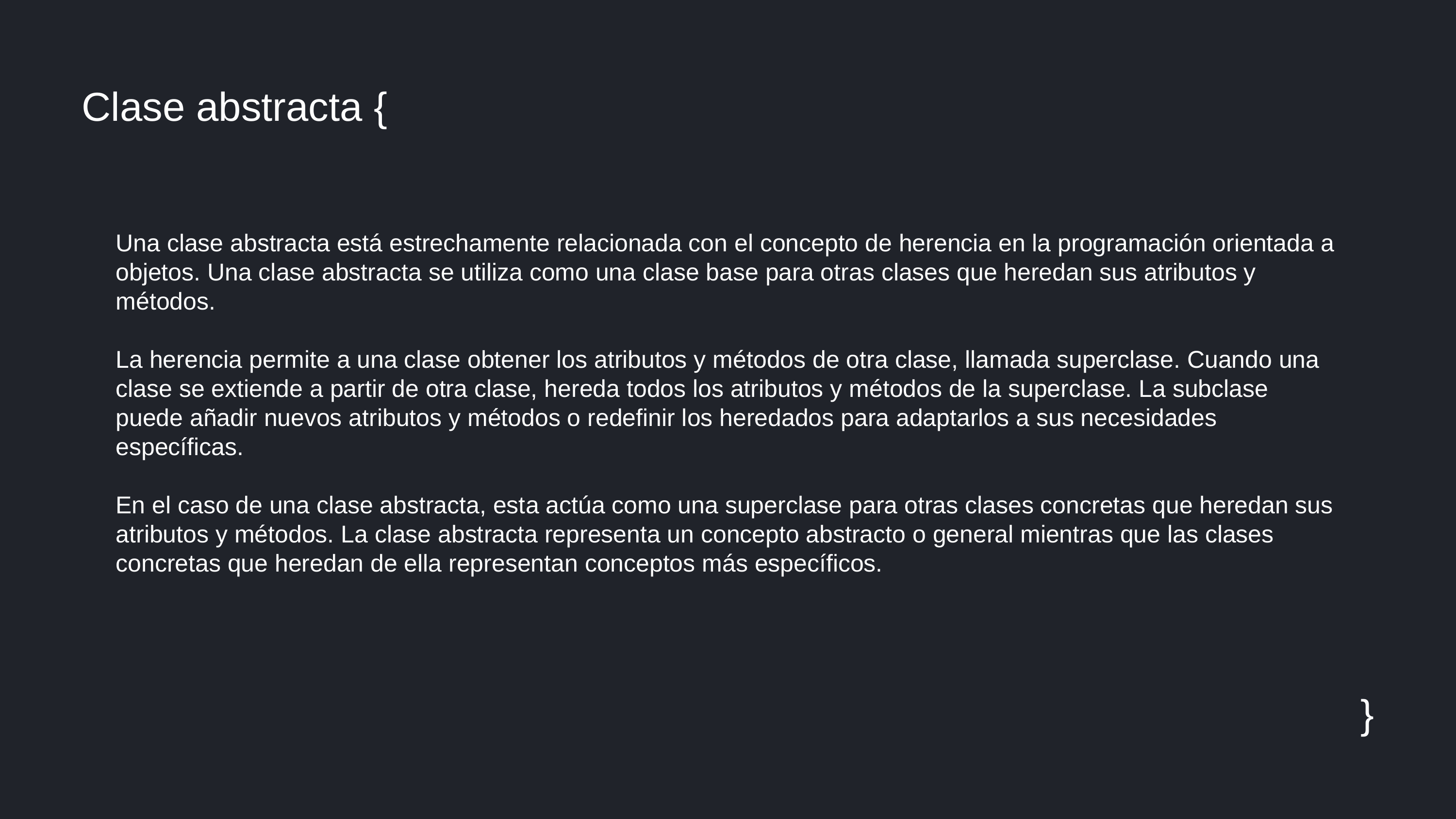

Clase abstracta {
Una clase abstracta está estrechamente relacionada con el concepto de herencia en la programación orientada a objetos. Una clase abstracta se utiliza como una clase base para otras clases que heredan sus atributos y métodos.

La herencia permite a una clase obtener los atributos y métodos de otra clase, llamada superclase. Cuando una clase se extiende a partir de otra clase, hereda todos los atributos y métodos de la superclase. La subclase puede añadir nuevos atributos y métodos o redefinir los heredados para adaptarlos a sus necesidades específicas.

En el caso de una clase abstracta, esta actúa como una superclase para otras clases concretas que heredan sus atributos y métodos. La clase abstracta representa un concepto abstracto o general mientras que las clases concretas que heredan de ella representan conceptos más específicos.

}